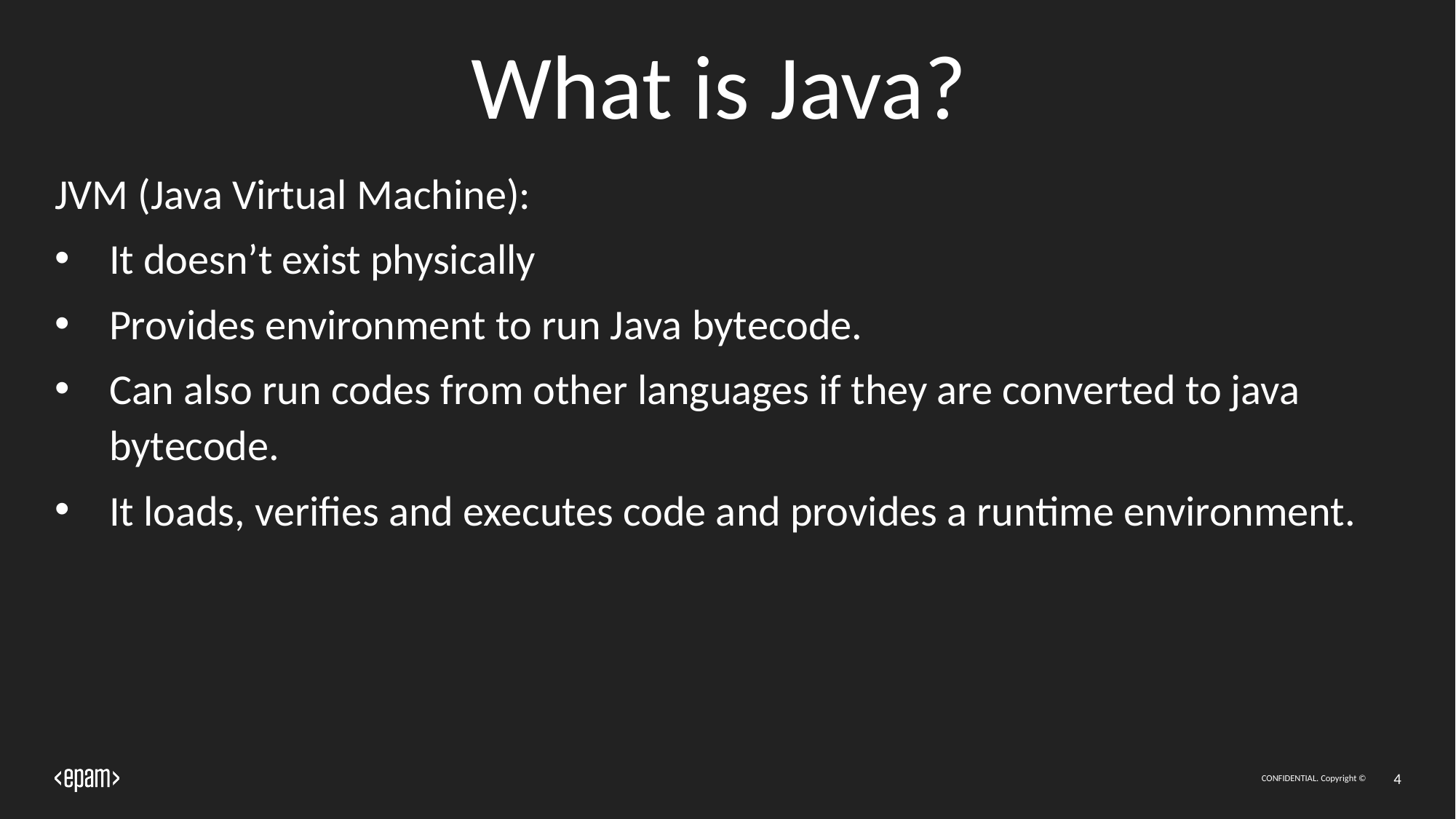

# What is Java?
JVM (Java Virtual Machine):
It doesn’t exist physically
Provides environment to run Java bytecode.
Can also run codes from other languages if they are converted to java bytecode.
It loads, verifies and executes code and provides a runtime environment.